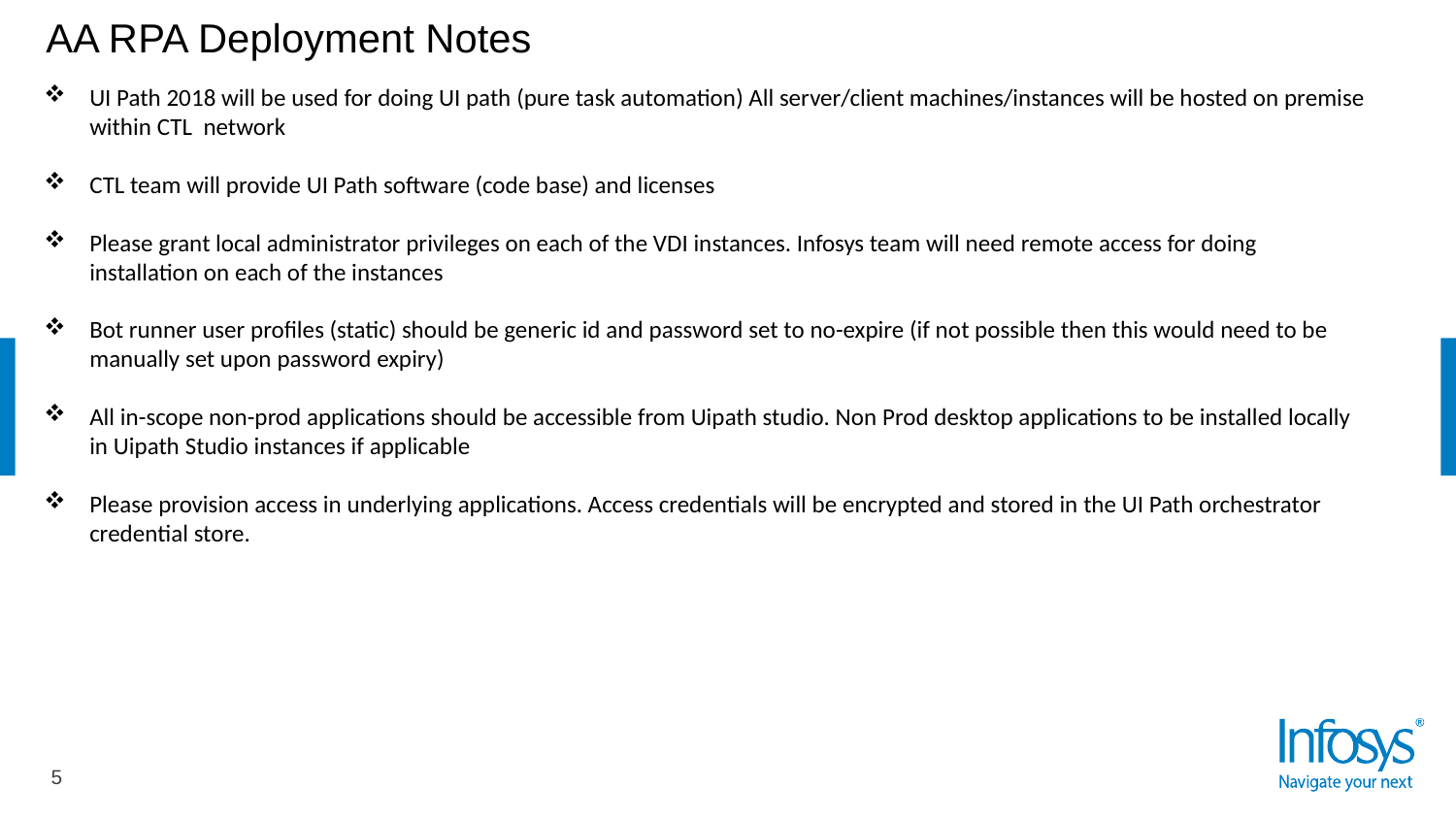

# AA RPA Deployment Notes
UI Path 2018 will be used for doing UI path (pure task automation) All server/client machines/instances will be hosted on premise within CTL  network

CTL team will provide UI Path software (code base) and licenses

Please grant local administrator privileges on each of the VDI instances. Infosys team will need remote access for doing installation on each of the instances

Bot runner user profiles (static) should be generic id and password set to no-expire (if not possible then this would need to be manually set upon password expiry)

All in-scope non-prod applications should be accessible from Uipath studio. Non Prod desktop applications to be installed locally in Uipath Studio instances if applicable

Please provision access in underlying applications. Access credentials will be encrypted and stored in the UI Path orchestrator credential store.

5